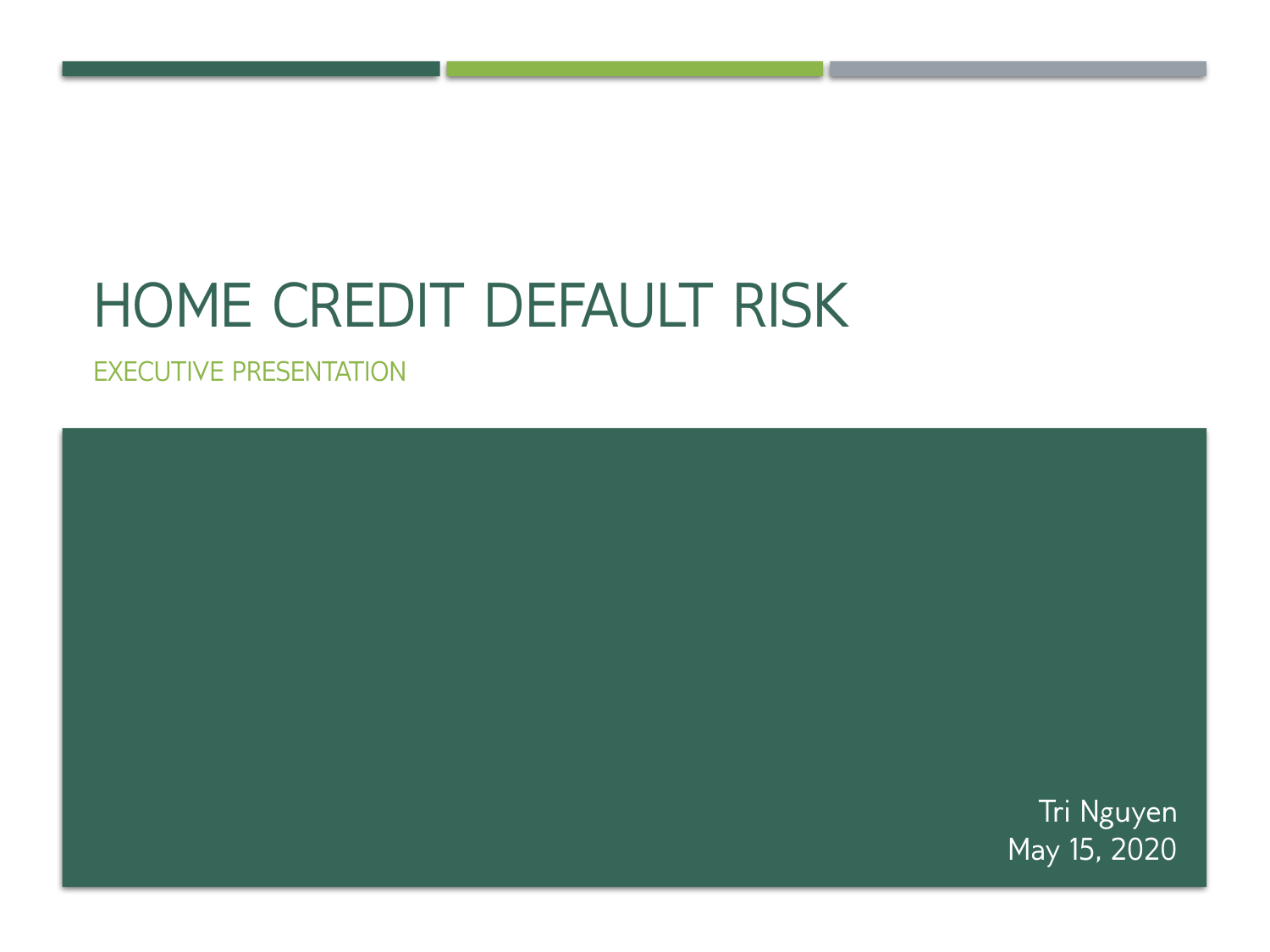

# Home Credit Default risk
executive presentation
Tri Nguyen
May 15, 2020